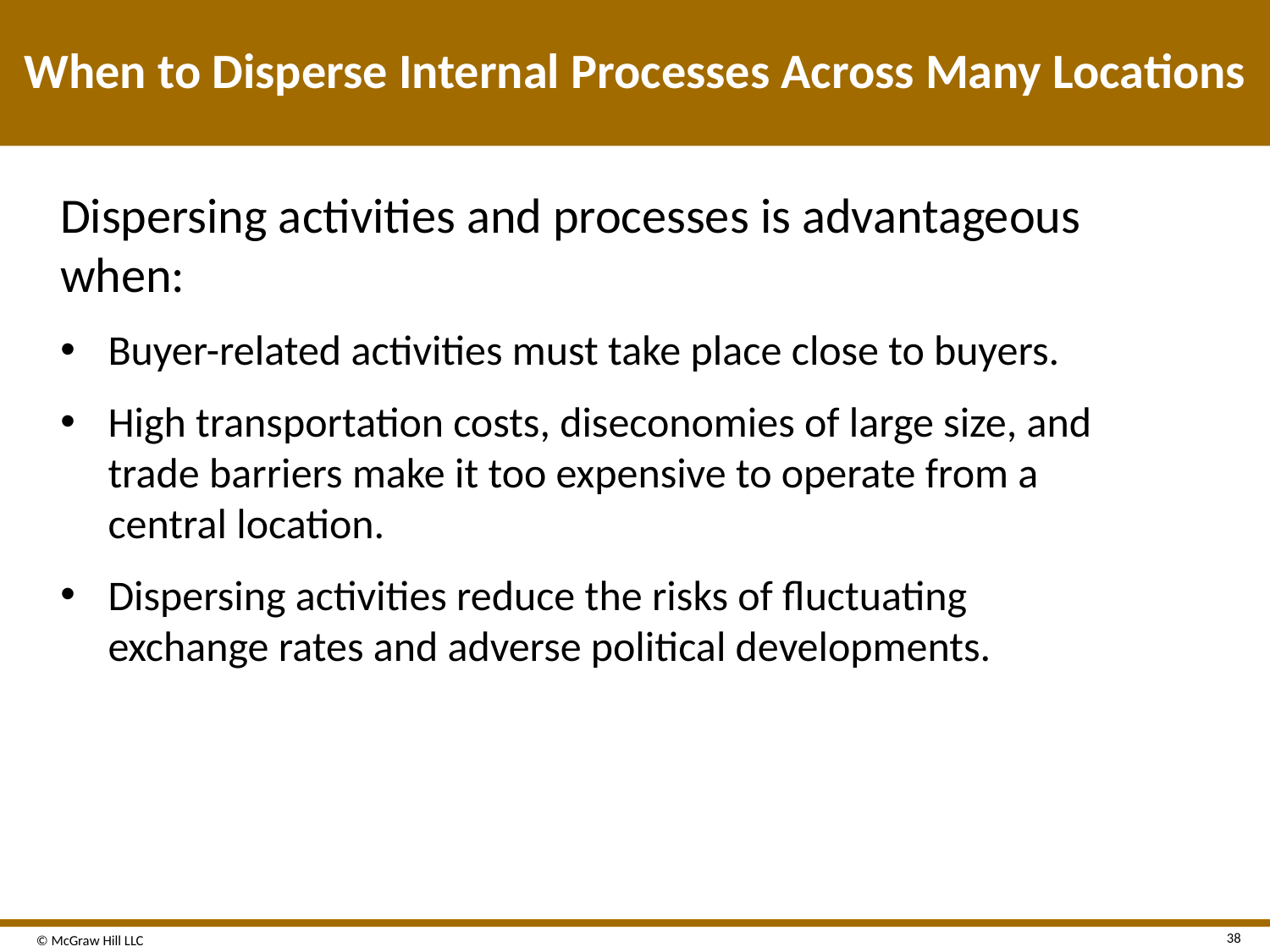

# When to Disperse Internal Processes Across Many Locations
Dispersing activities and processes is advantageous when:
Buyer-related activities must take place close to buyers.
High transportation costs, diseconomies of large size, and trade barriers make it too expensive to operate from a central location.
Dispersing activities reduce the risks of fluctuating exchange rates and adverse political developments.

38